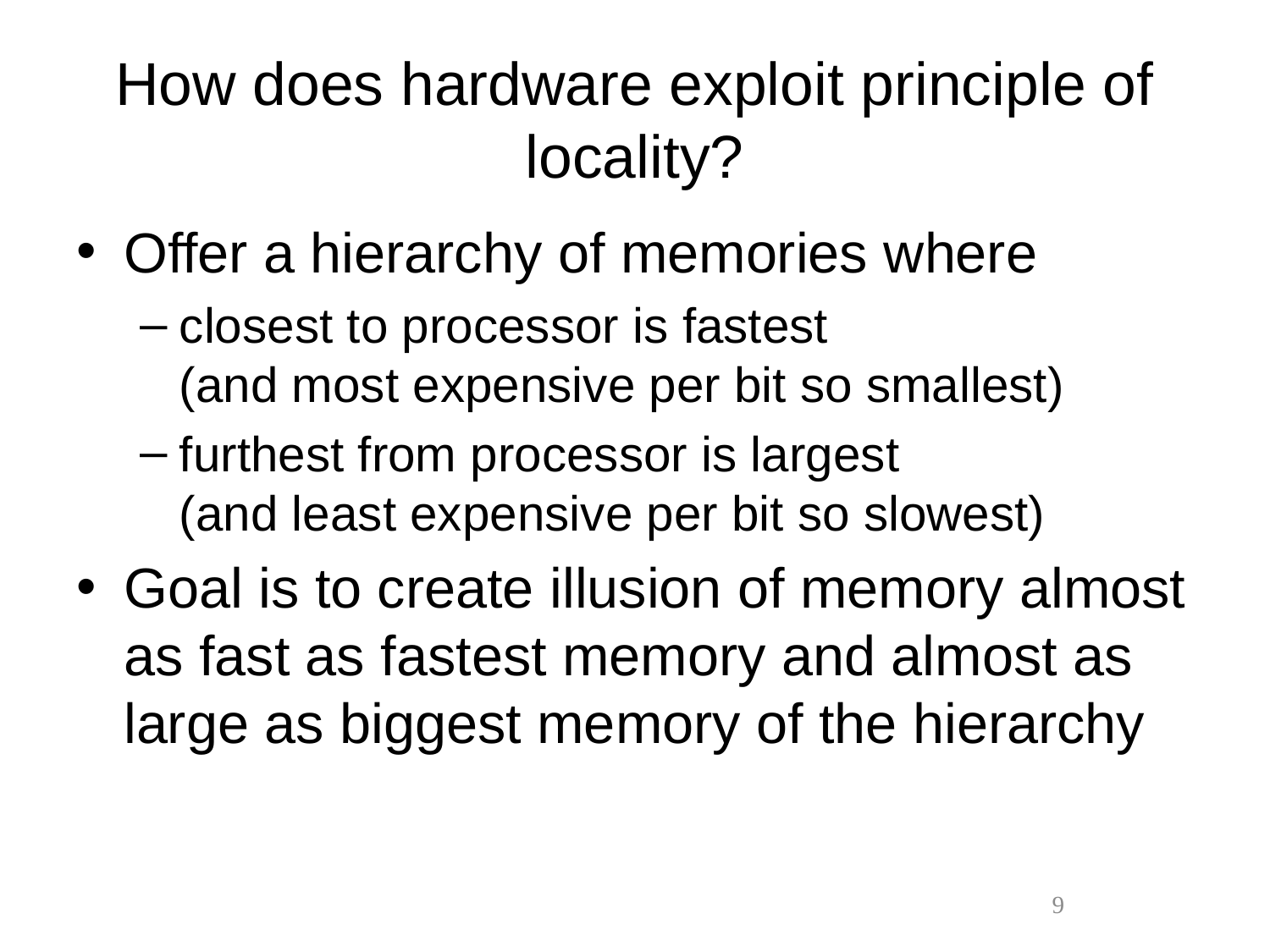

# How does hardware exploit principle of locality?
Offer a hierarchy of memories where
closest to processor is fastest
(and most expensive per bit so smallest)
furthest from processor is largest
(and least expensive per bit so slowest)
Goal is to create illusion of memory almost as fast as fastest memory and almost as large as biggest memory of the hierarchy
9